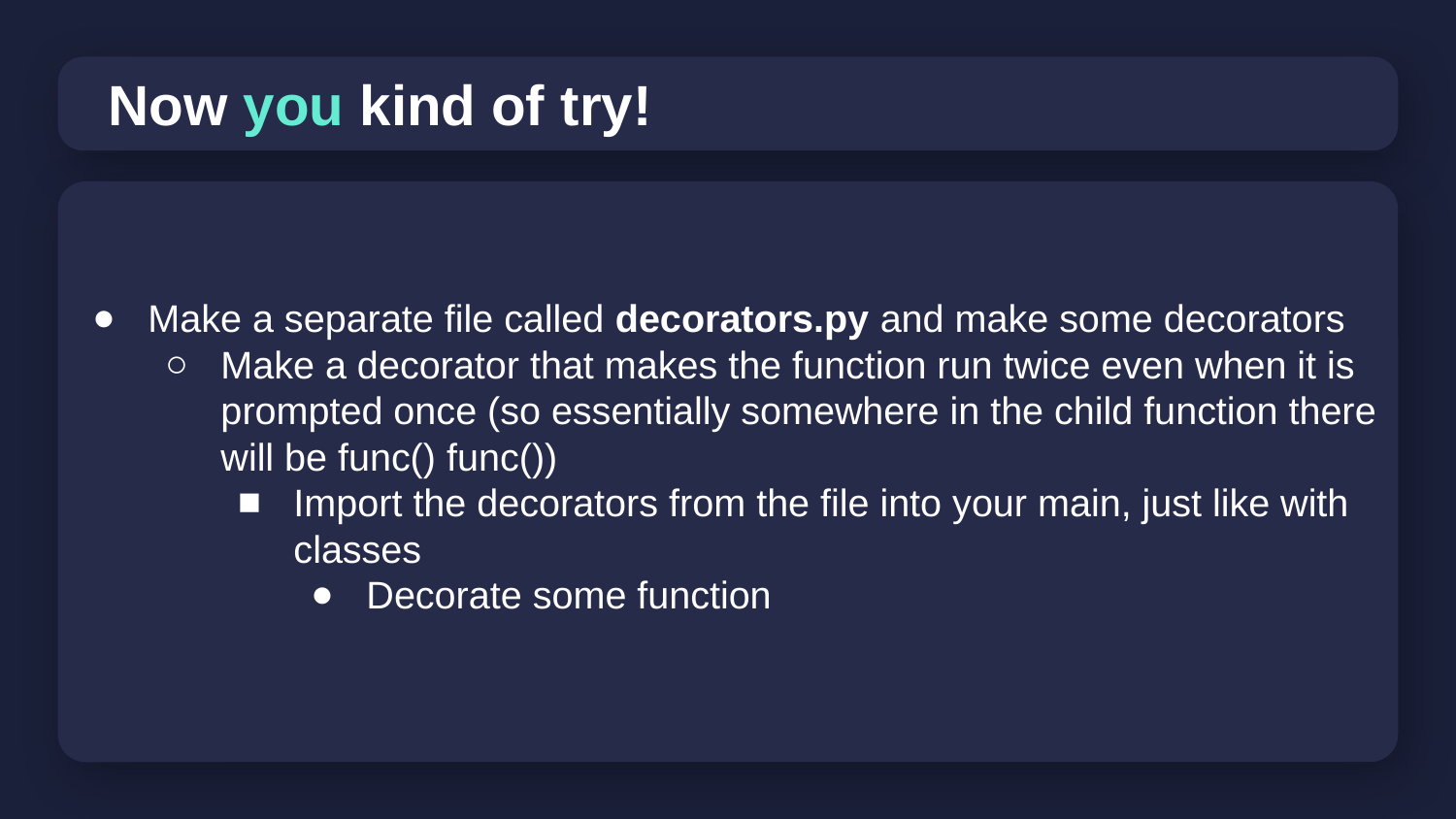

# Now you kind of try!
Make a separate file called decorators.py and make some decorators
Make a decorator that makes the function run twice even when it is prompted once (so essentially somewhere in the child function there will be func() func())
Import the decorators from the file into your main, just like with classes
Decorate some function